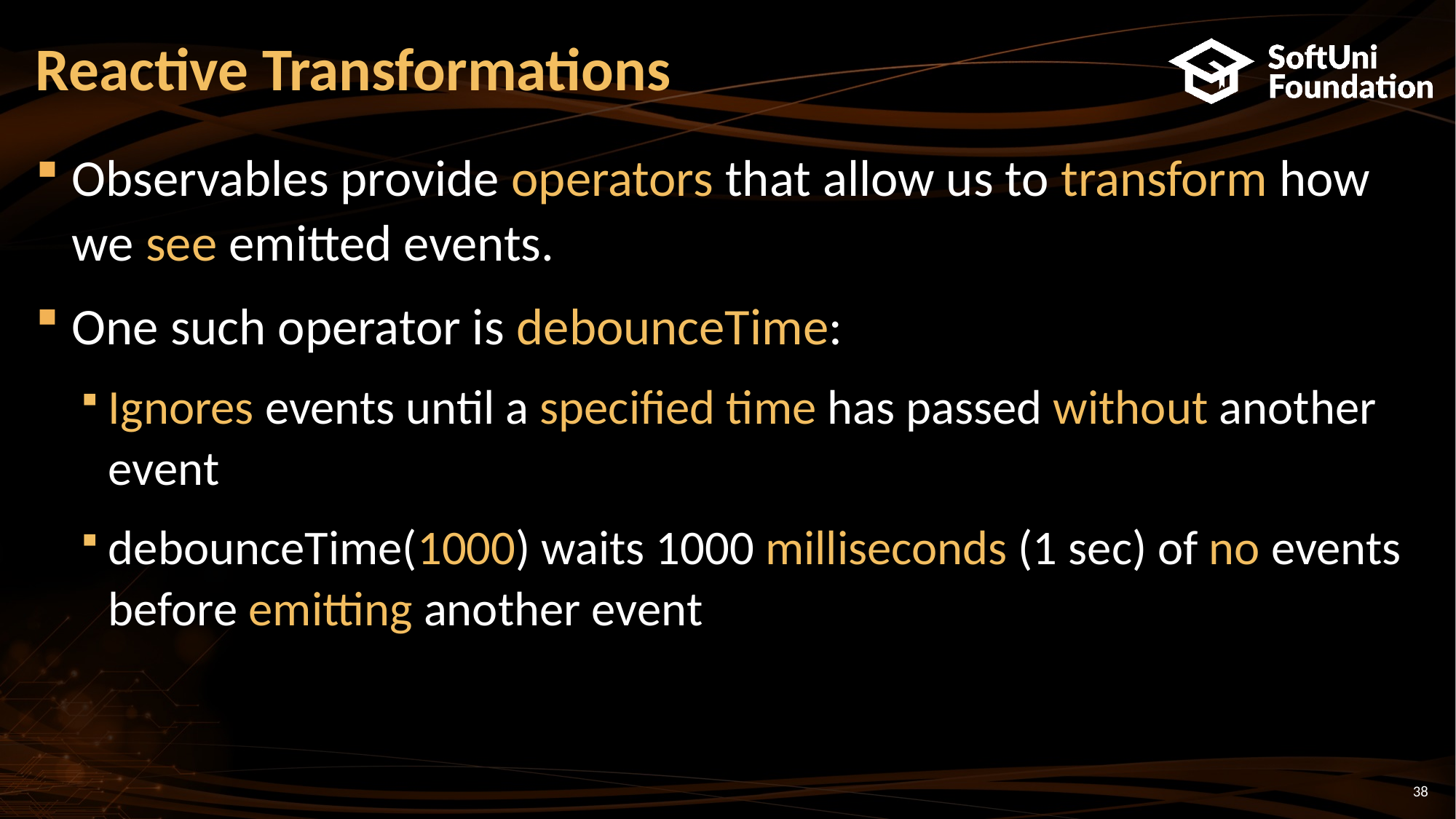

# Reactive Transformations
Observables provide operators that allow us to transform how we see emitted events.
One such operator is debounceTime:
Ignores events until a specified time has passed without another event
debounceTime(1000) waits 1000 milliseconds (1 sec) of no events before emitting another event
38